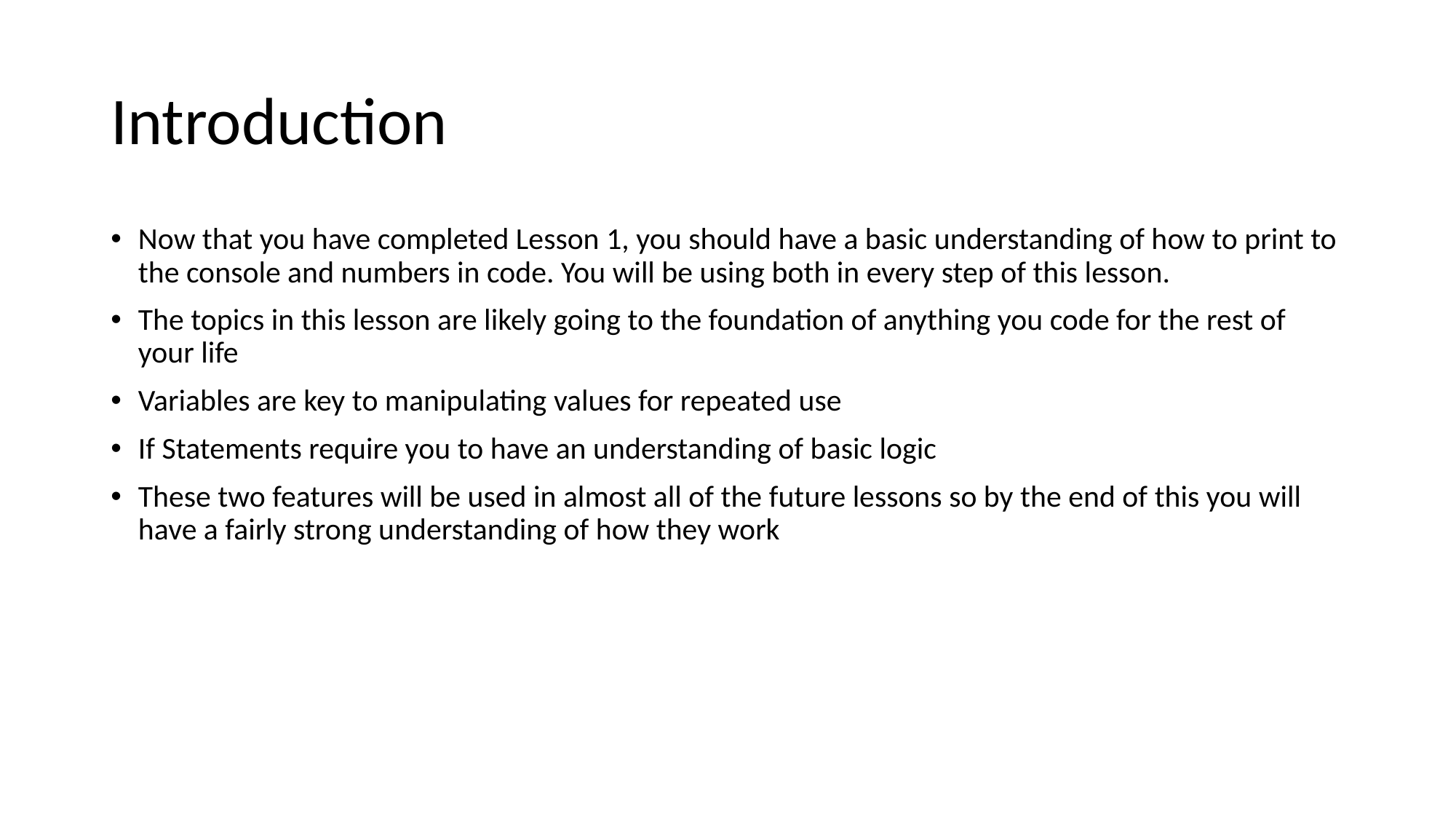

# Introduction
Now that you have completed Lesson 1, you should have a basic understanding of how to print to the console and numbers in code. You will be using both in every step of this lesson.
The topics in this lesson are likely going to the foundation of anything you code for the rest of your life
Variables are key to manipulating values for repeated use
If Statements require you to have an understanding of basic logic
These two features will be used in almost all of the future lessons so by the end of this you will have a fairly strong understanding of how they work